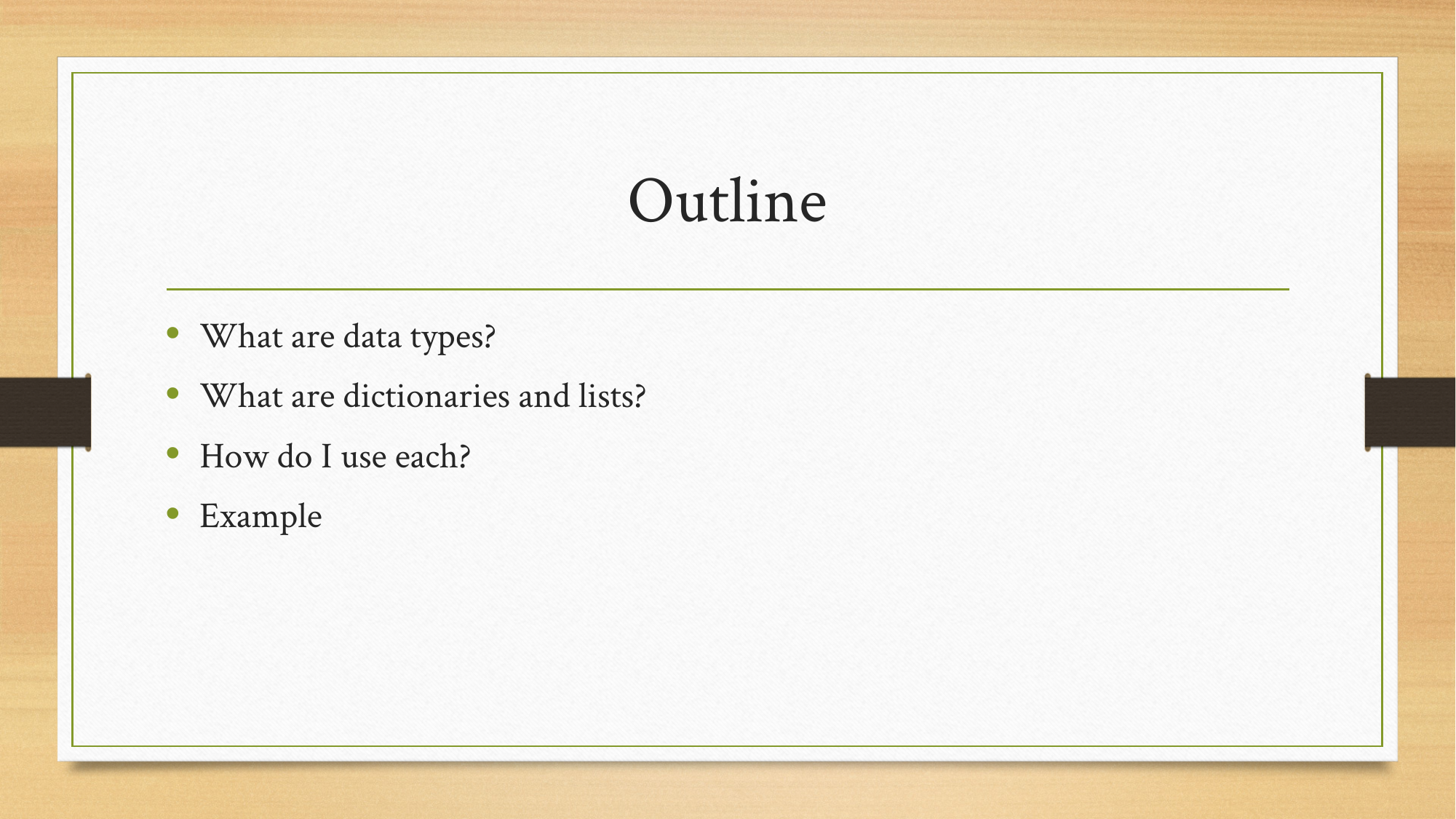

# Outline
What are data types?
What are dictionaries and lists?
How do I use each?
Example